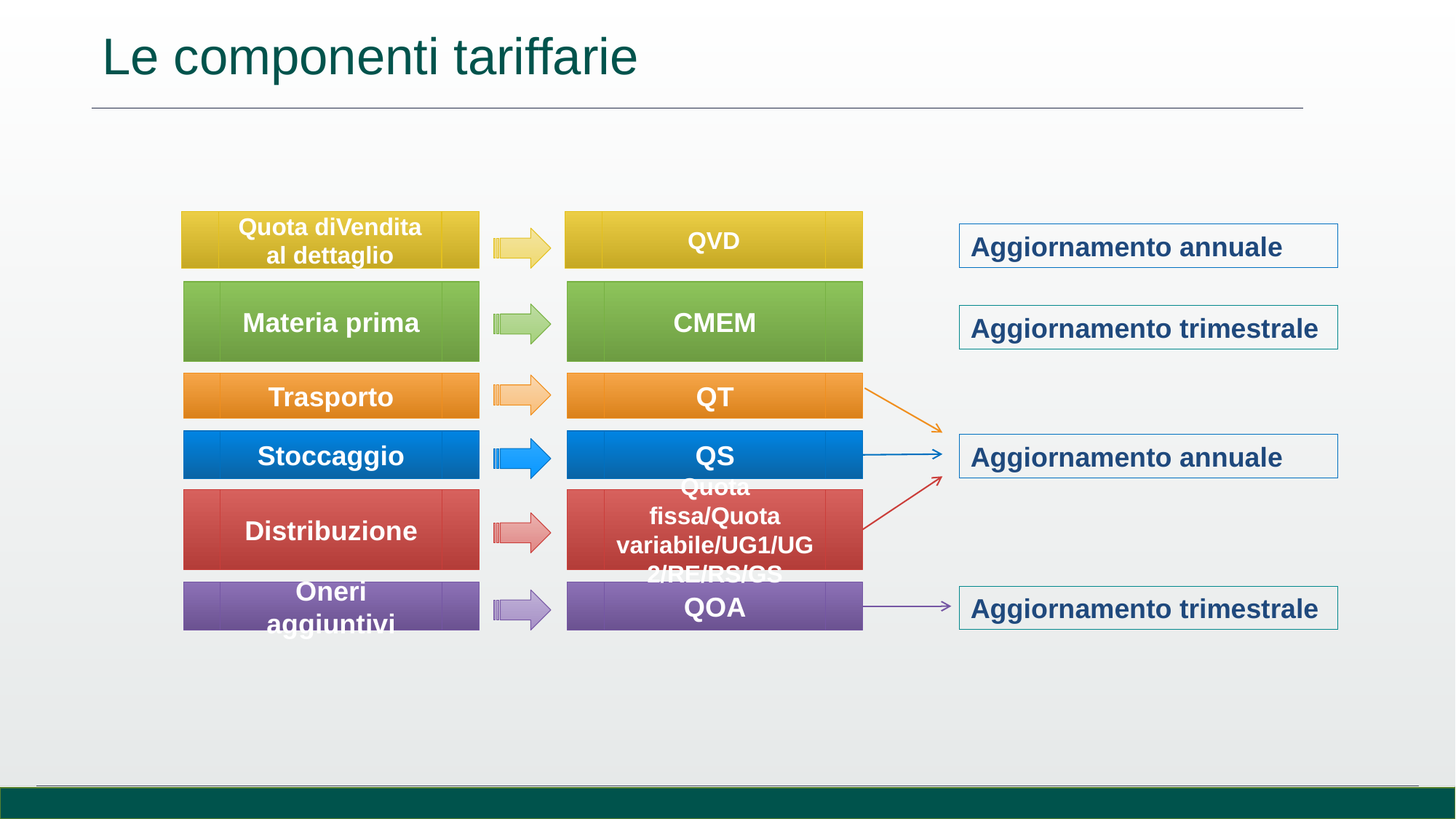

Le componenti tariffarie
Quota diVendita al dettaglio
QVD
Aggiornamento annuale

Materia prima
CMEM

Aggiornamento trimestrale

Trasporto
QT

Stoccaggio
QS
Aggiornamento annuale

Distribuzione
Quota fissa/Quota variabile/UG1/UG2/RE/RS/GS

Oneri aggiuntivi
QOA
Aggiornamento trimestrale